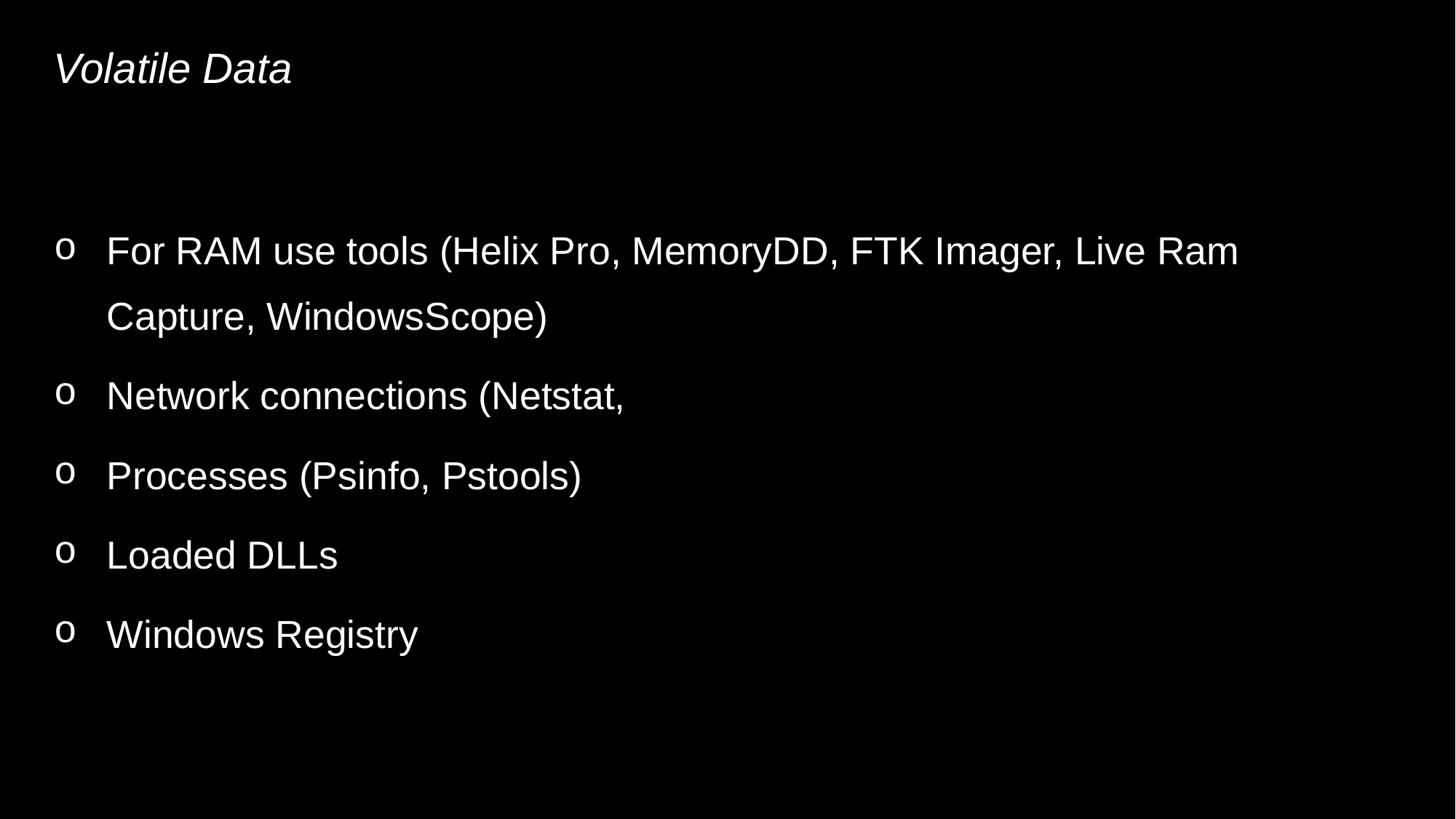

# Volatile Data
For RAM use tools (Helix Pro, MemoryDD, FTK Imager, Live Ram Capture, WindowsScope)
Network connections (Netstat,
Processes (Psinfo, Pstools)
Loaded DLLs
Windows Registry